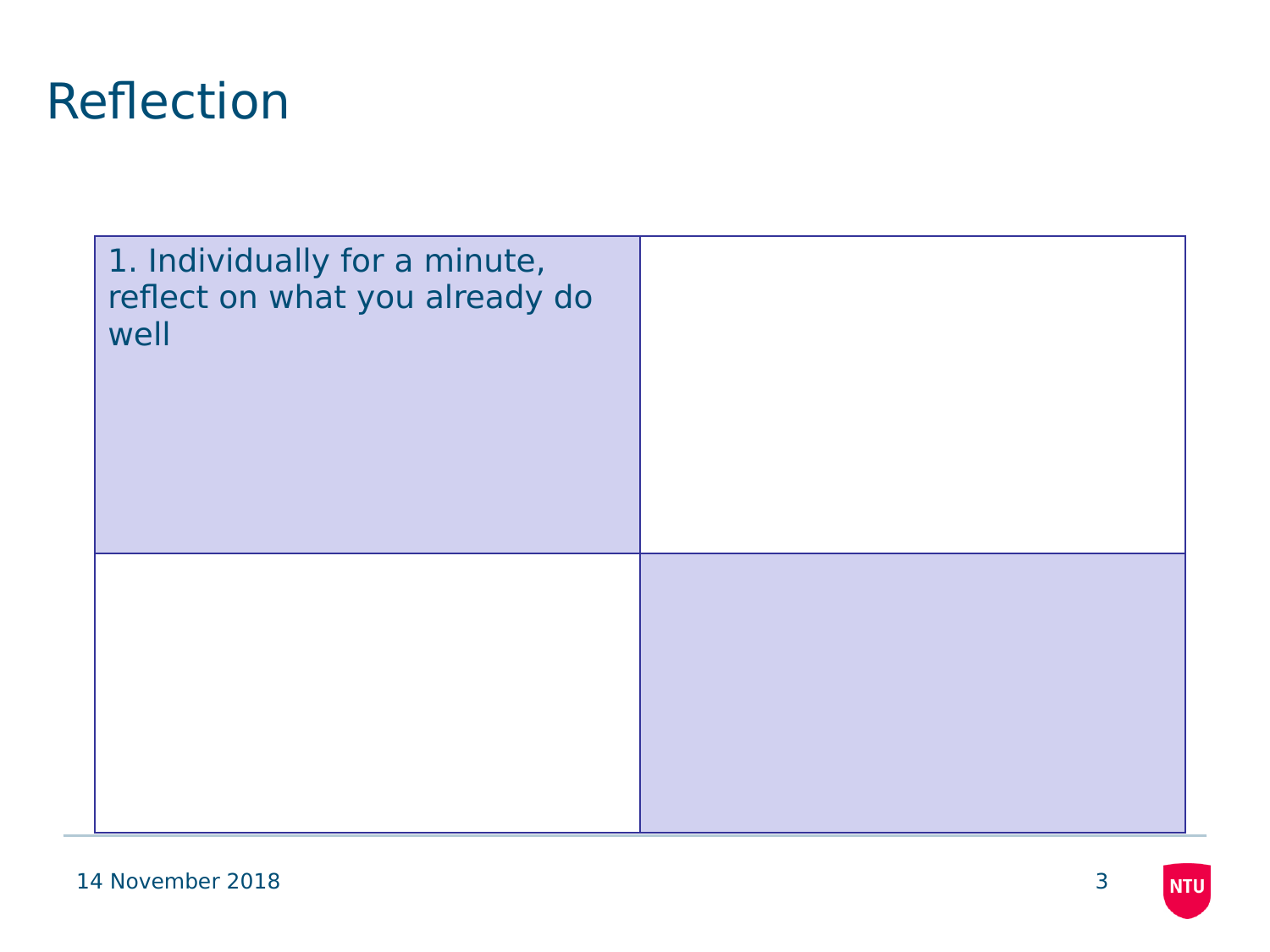

# Reflection
| 1. Individually for a minute, reflect on what you already do well |  |
| --- | --- |
|  |  |
14 November 2018
3